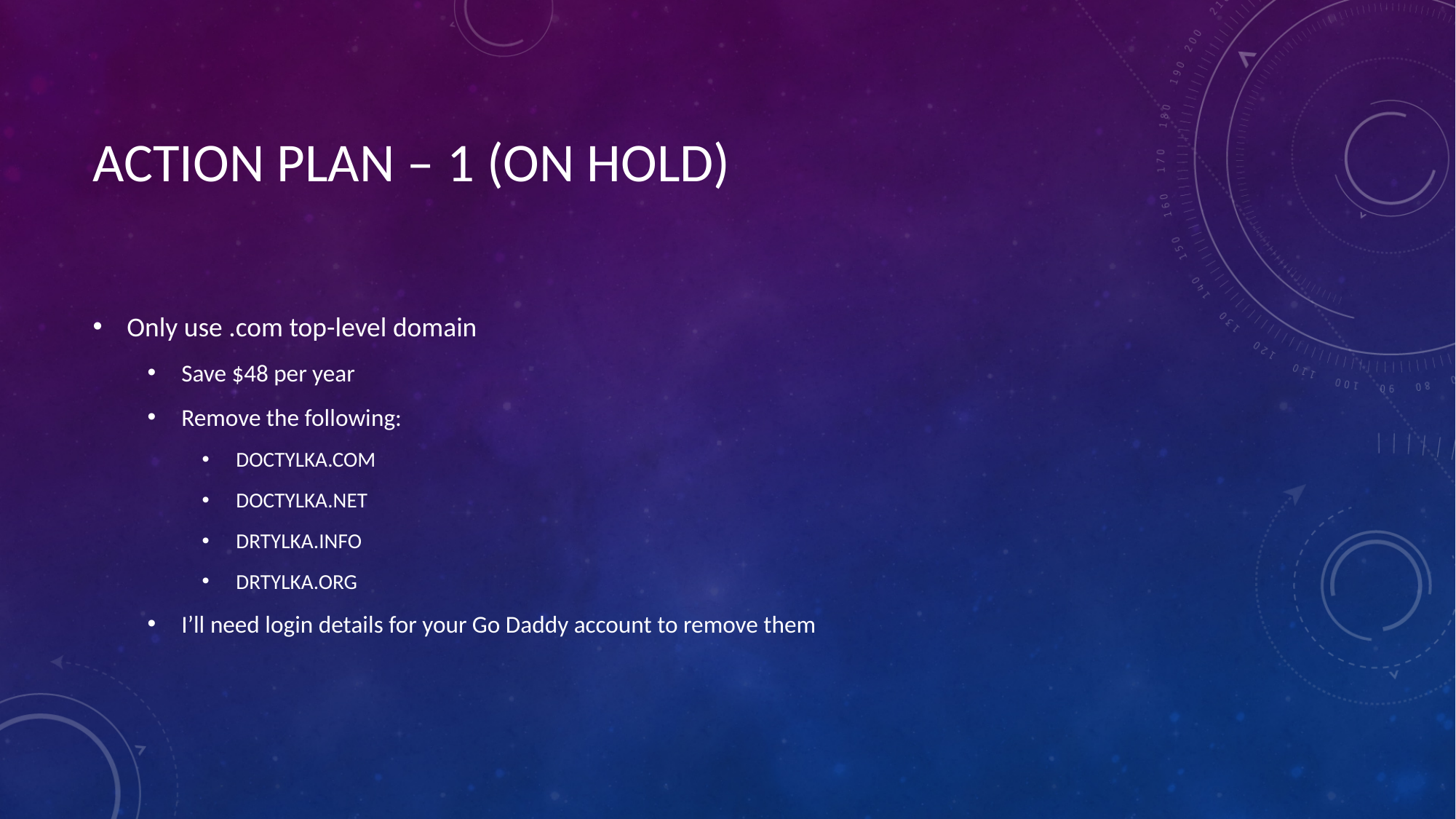

# Action Plan – 1 (ON HOLD)
Only use .com top-level domain
Save $48 per year
Remove the following:
DOCTYLKA.COM
DOCTYLKA.NET
DRTYLKA.INFO
DRTYLKA.ORG
I’ll need login details for your Go Daddy account to remove them